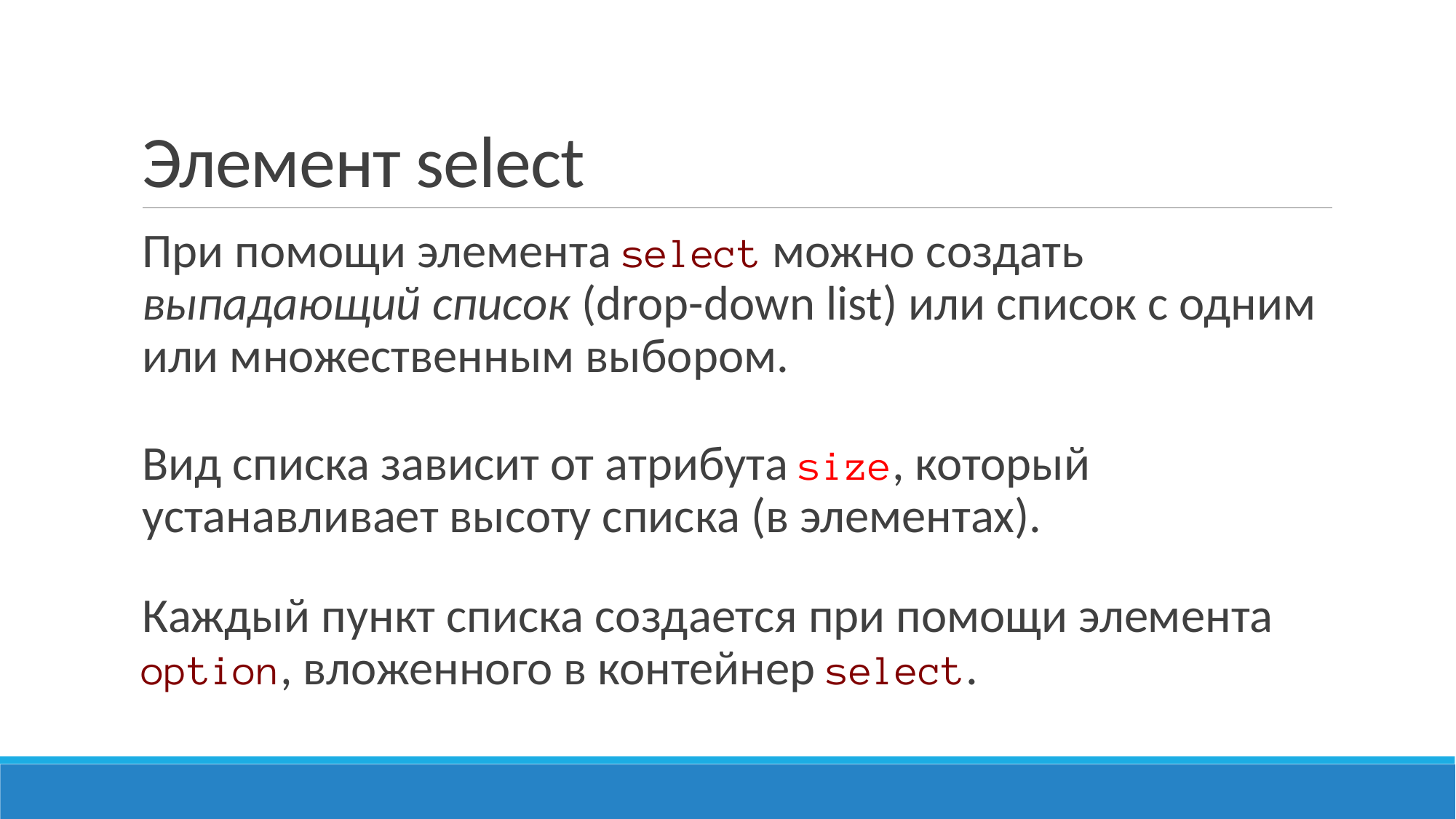

# Элемент select
При помощи элемента select можно создать выпадающий список (drop-down list) или список с одним или множественным выбором.

Вид списка зависит от атрибута size, который устанавливает высоту списка (в элементах).

Каждый пункт списка создается при помощи элемента option, вложенного в контейнер select.